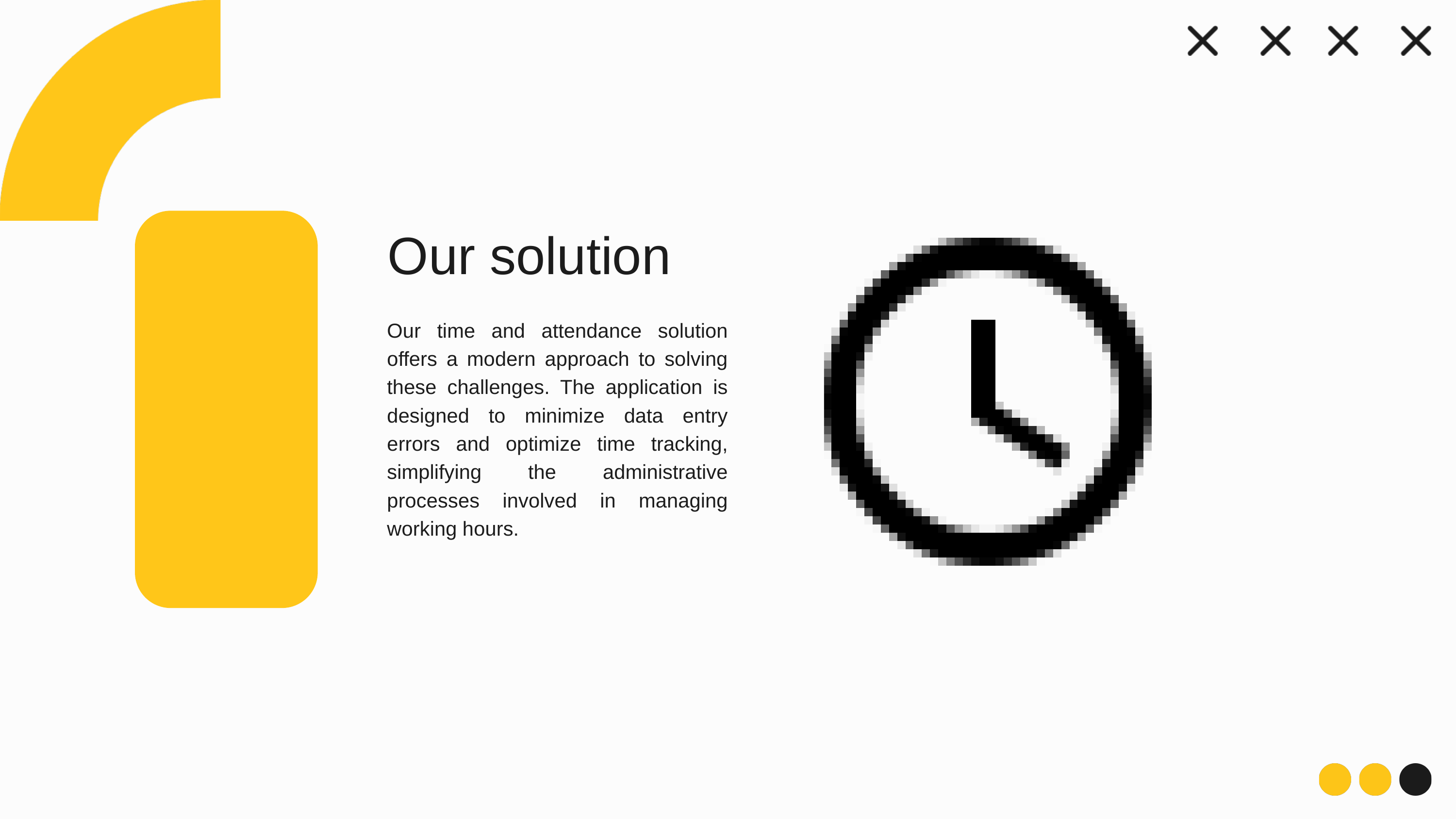

Our solution

Our time and attendance solution offers a modern approach to solving these challenges. The application is designed to minimize data entry errors and optimize time tracking, simplifying the administrative processes involved in managing working hours.